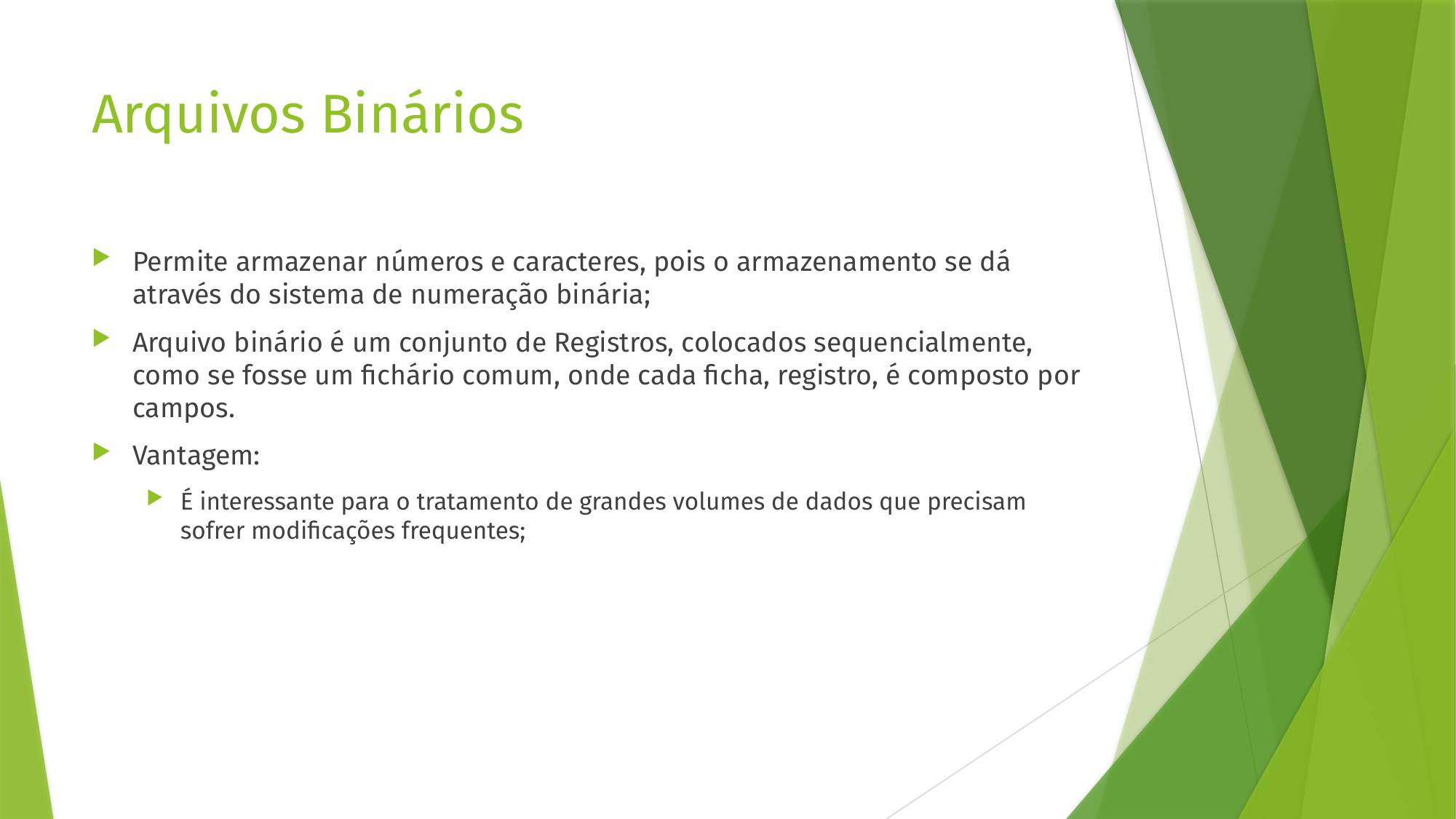

# Arquivos Binários
Permite armazenar números e caracteres, pois o armazenamento se dá através do sistema de numeração binária;
Arquivo binário é um conjunto de Registros, colocados sequencialmente, como se fosse um fichário comum, onde cada ficha, registro, é composto por campos.
Vantagem:
É interessante para o tratamento de grandes volumes de dados que precisam sofrer modificações frequentes;